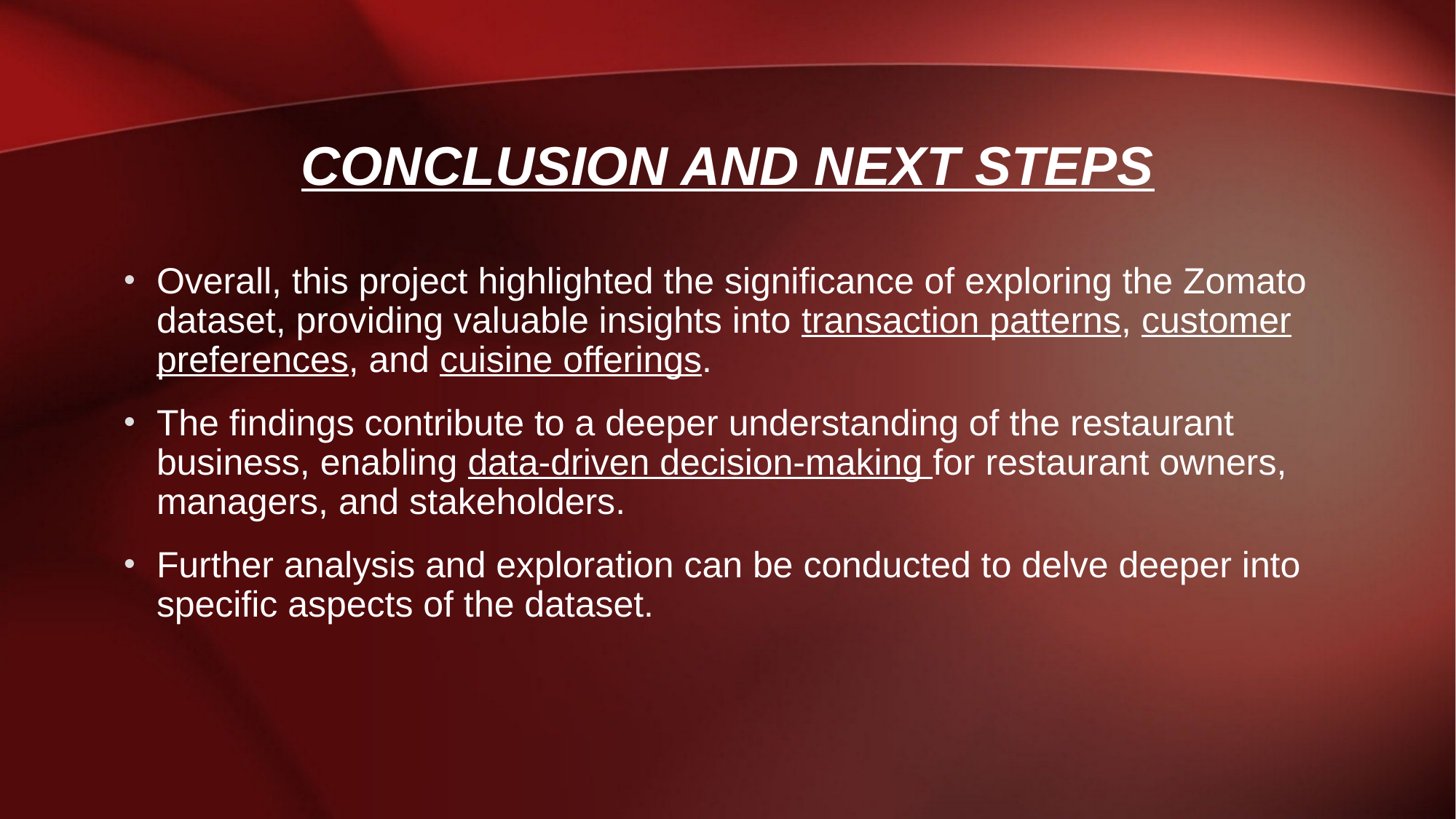

# Conclusion and Next Steps
Overall, this project highlighted the significance of exploring the Zomato dataset, providing valuable insights into transaction patterns, customer preferences, and cuisine offerings.
The findings contribute to a deeper understanding of the restaurant business, enabling data-driven decision-making for restaurant owners, managers, and stakeholders.
Further analysis and exploration can be conducted to delve deeper into specific aspects of the dataset.